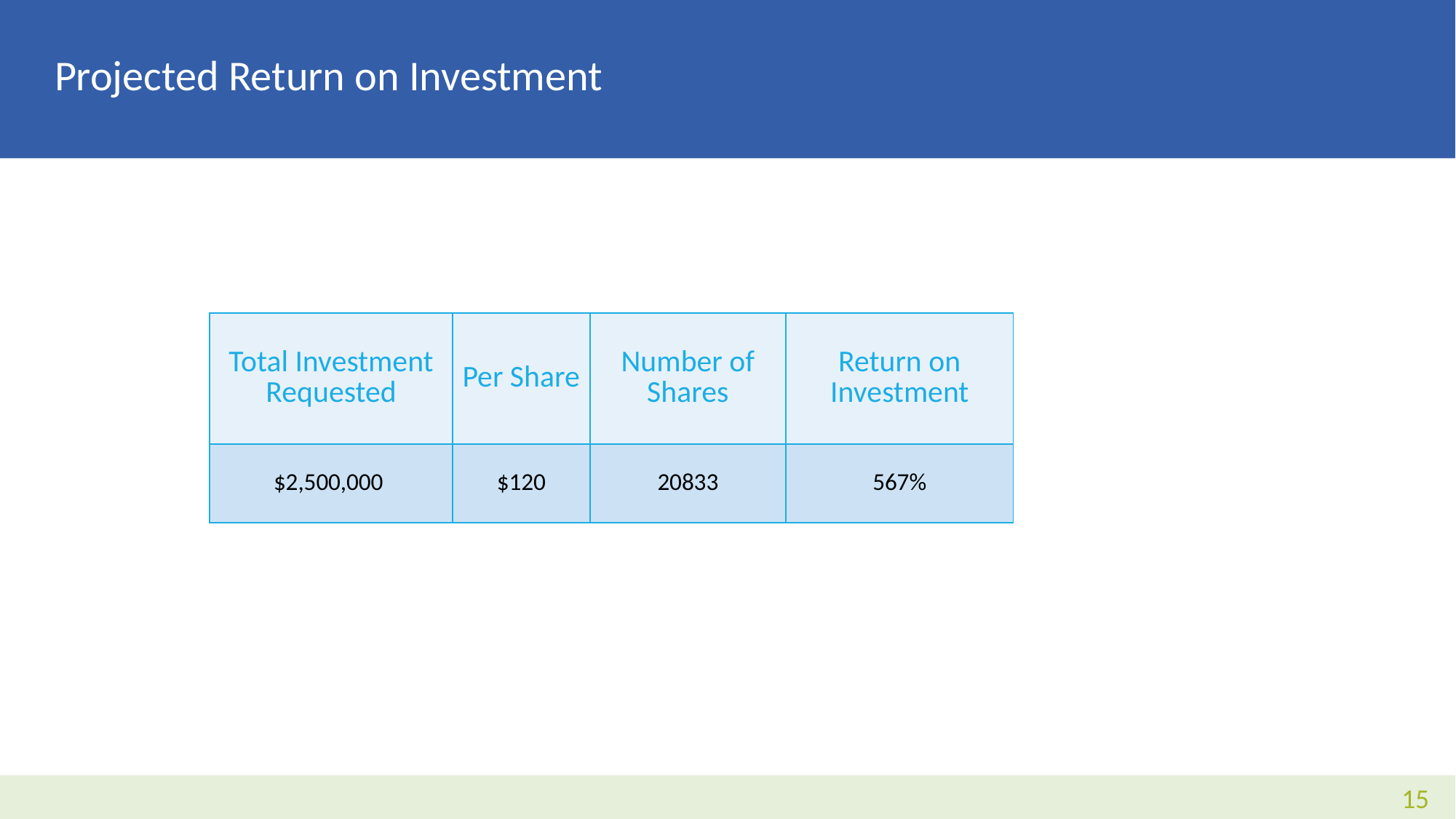

# Projected Return on Investment

| Total Investment Requested | Per Share | Number of Shares | Return on Investment |
| --- | --- | --- | --- |
| $2,500,000 | $120 | 20833 | 567% |

15